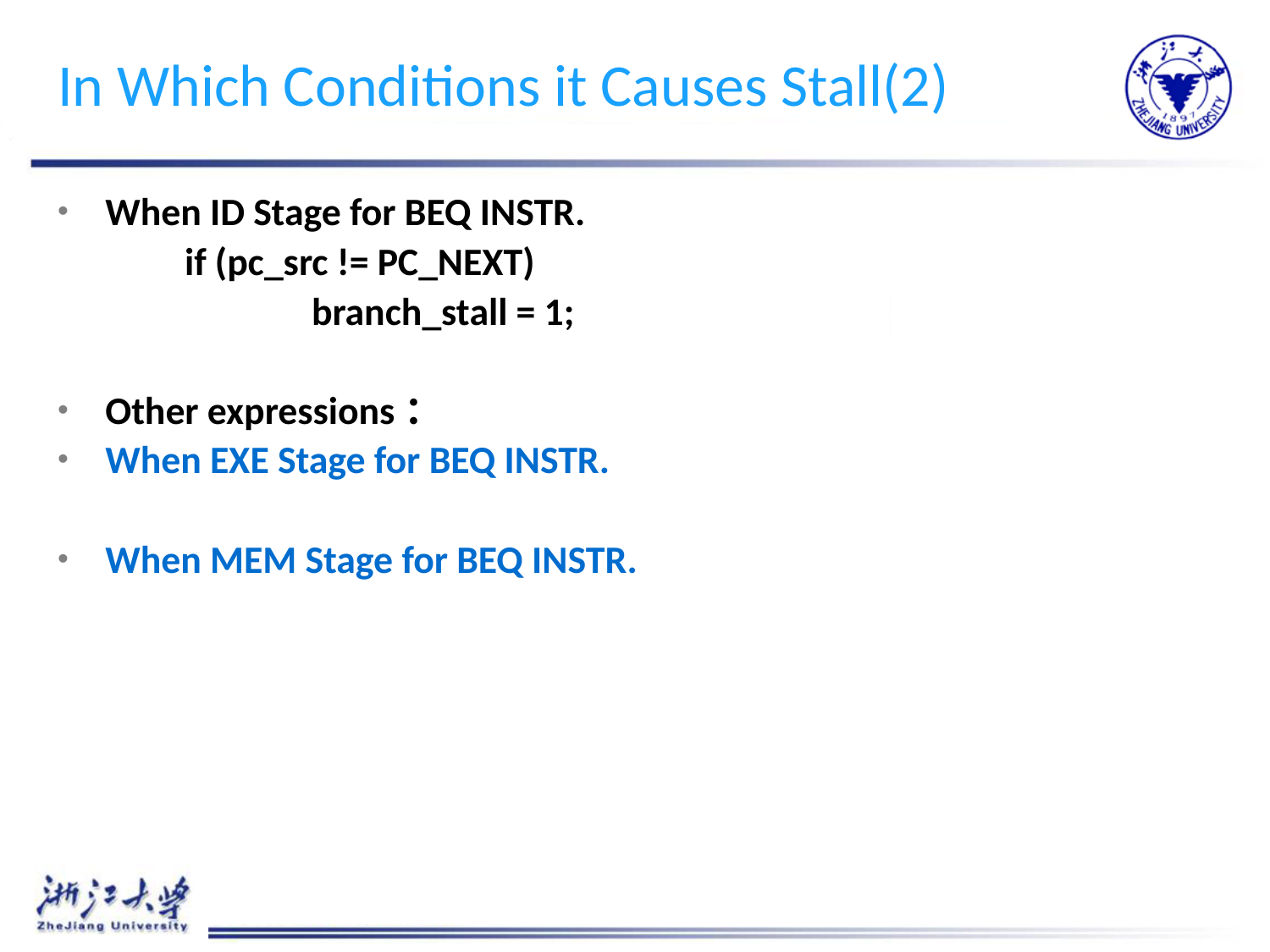

# In Which Conditions it Causes Stall(2)
When ID Stage for BEQ INSTR.
	if (pc_src != PC_NEXT)
		branch_stall = 1;

Other expressions：
When EXE Stage for BEQ INSTR.

When MEM Stage for BEQ INSTR.